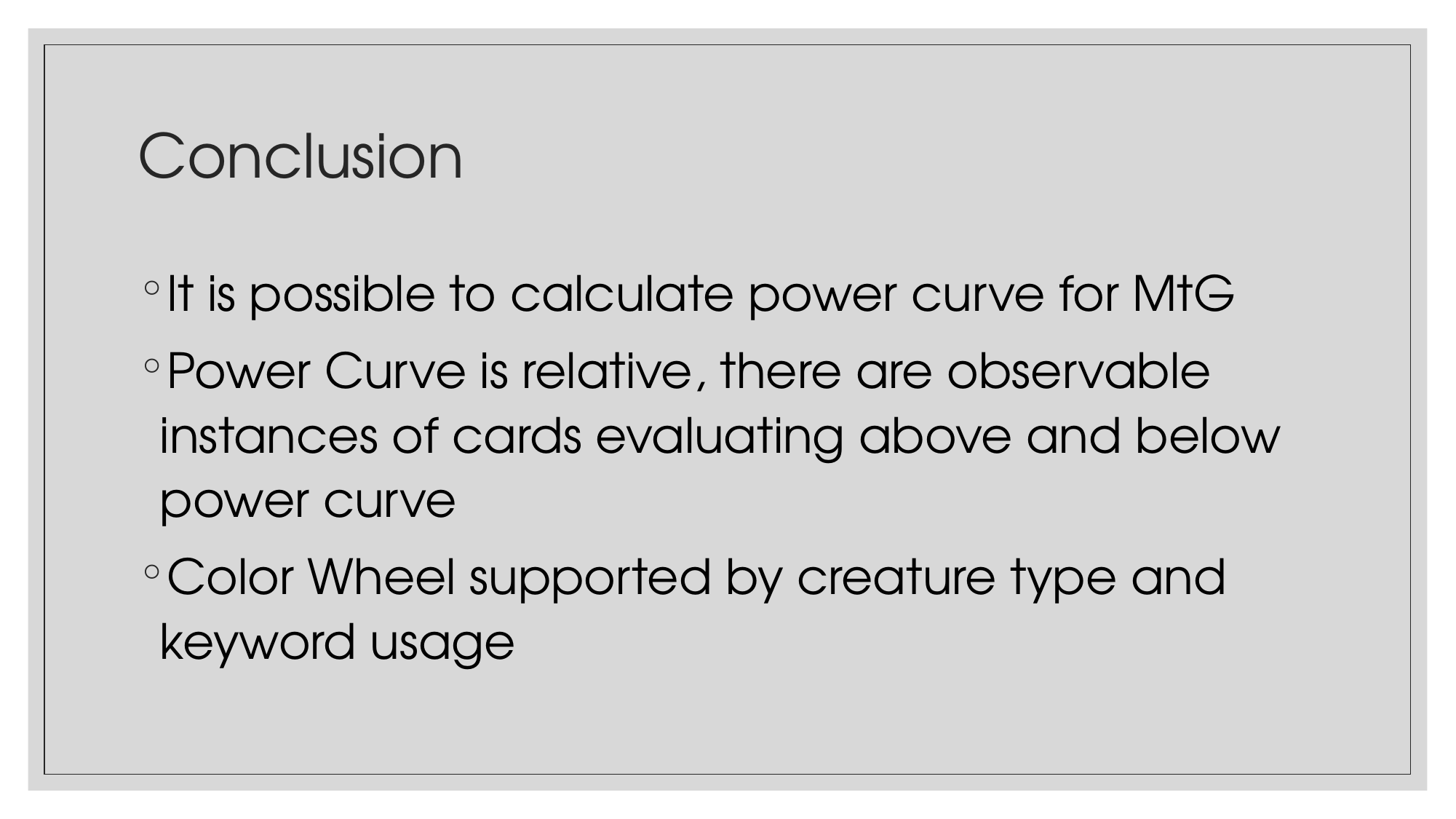

# Conclusion
It is possible to calculate power curve for MtG
Power Curve is relative, there are observable instances of cards evaluating above and below power curve
Color Wheel supported by creature type and keyword usage